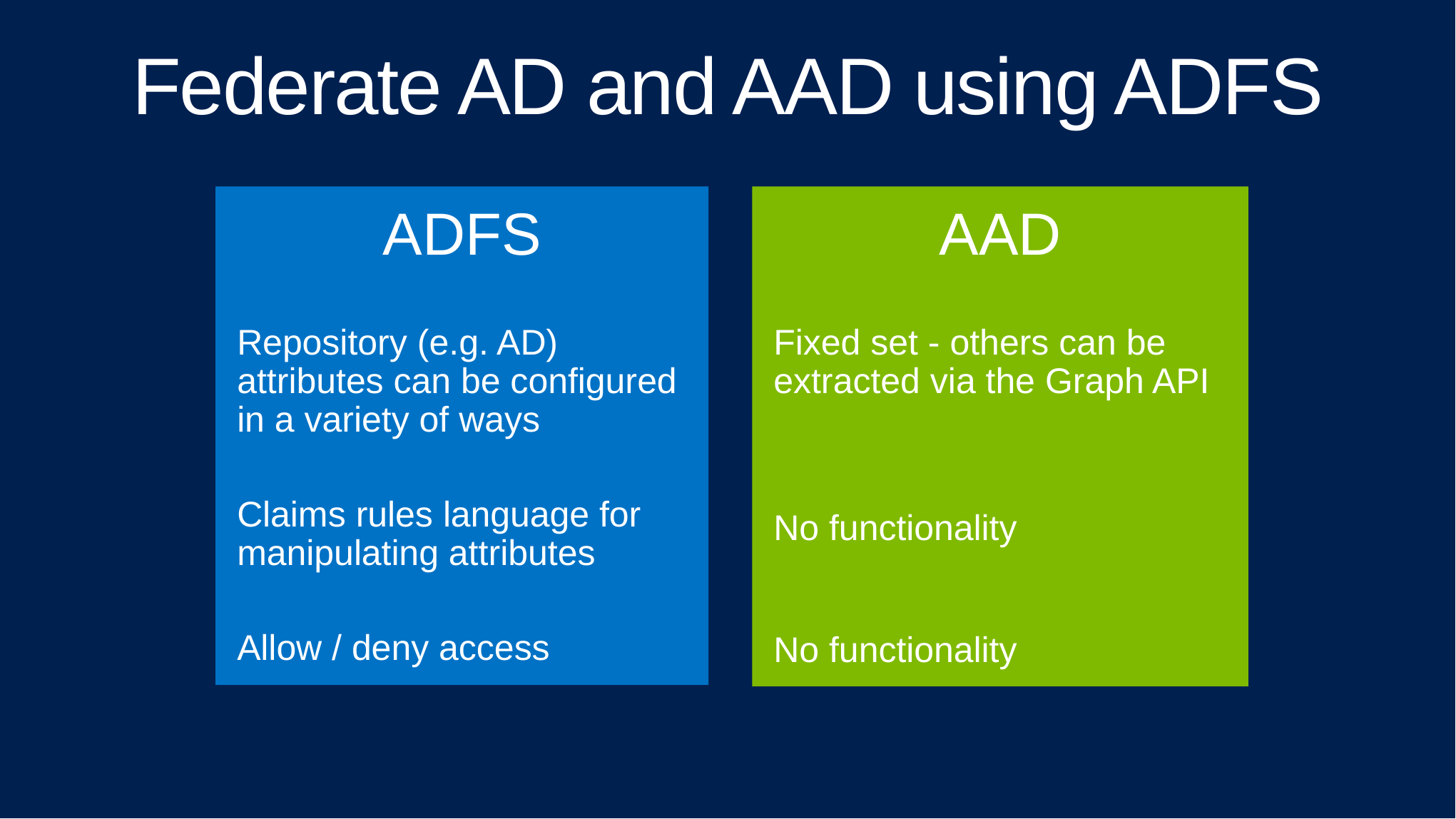

# Federate AD and AAD using ADFS
ADFS

Repository (e.g. AD) attributes can be configured in a variety of ways

Claims rules language for manipulating attributes

Allow / deny access
AAD

Fixed set - others can be extracted via the Graph API

No functionality

No functionality